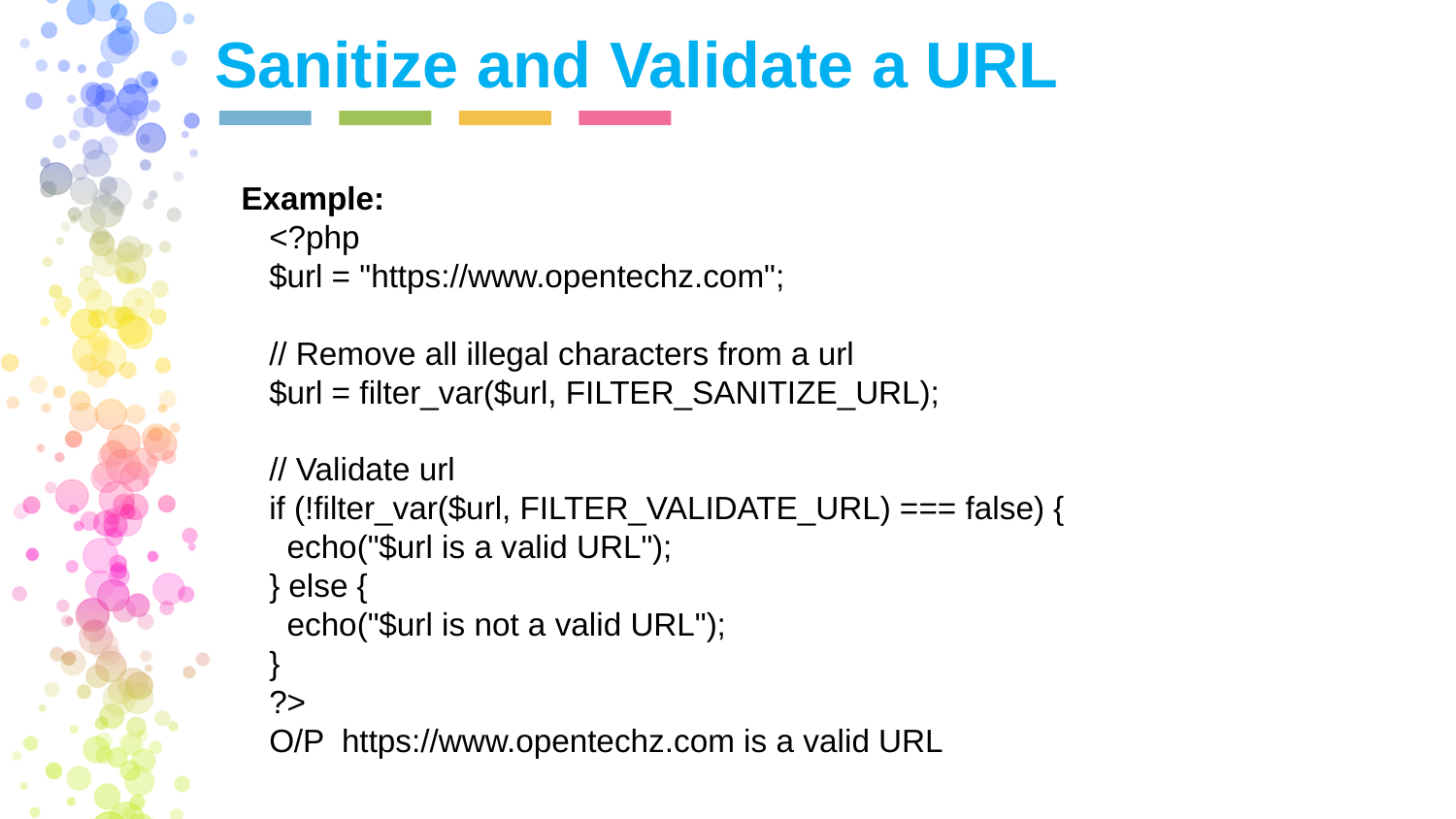

Sanitize and Validate a URL

     Example:
<?php
$url = "https://www.opentechz.com";
// Remove all illegal characters from a url
$url = filter_var($url, FILTER_SANITIZE_URL);
// Validate url
if (!filter_var($url, FILTER_VALIDATE_URL) === false) {
  echo("$url is a valid URL");
} else {
  echo("$url is not a valid URL");
}
?>
O/P  https://www.opentechz.com is a valid URL